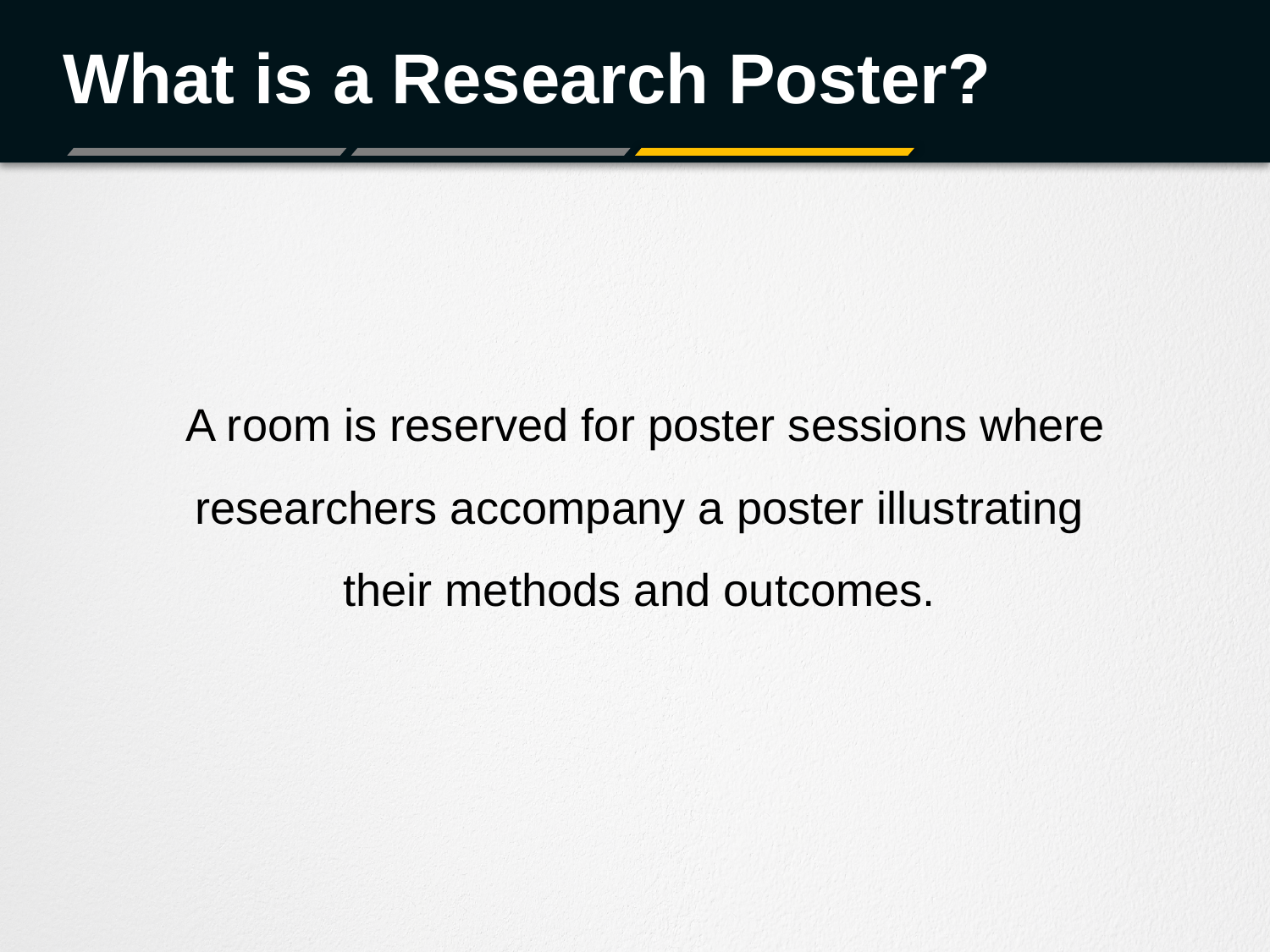

# What is a Research Poster?

A room is reserved for poster sessions where researchers accompany a poster illustrating
their methods and outcomes.